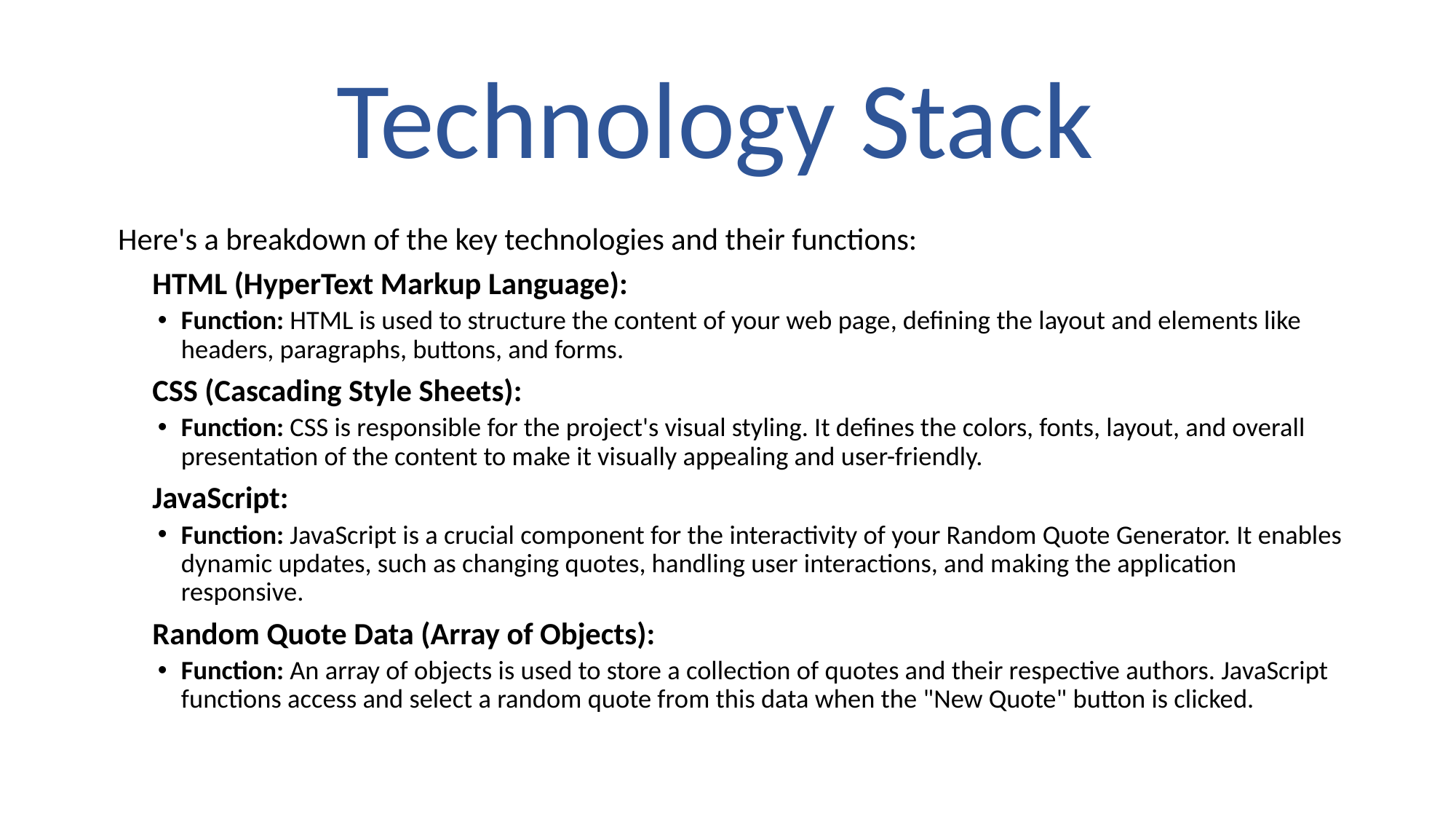

# Technology Stack
 Here's a breakdown of the key technologies and their functions:
      HTML (HyperText Markup Language):
Function: HTML is used to structure the content of your web page, defining the layout and elements like headers, paragraphs, buttons, and forms.
      CSS (Cascading Style Sheets):
Function: CSS is responsible for the project's visual styling. It defines the colors, fonts, layout, and overall presentation of the content to make it visually appealing and user-friendly.
      JavaScript:
Function: JavaScript is a crucial component for the interactivity of your Random Quote Generator. It enables dynamic updates, such as changing quotes, handling user interactions, and making the application responsive.
      Random Quote Data (Array of Objects):
Function: An array of objects is used to store a collection of quotes and their respective authors. JavaScript functions access and select a random quote from this data when the "New Quote" button is clicked.